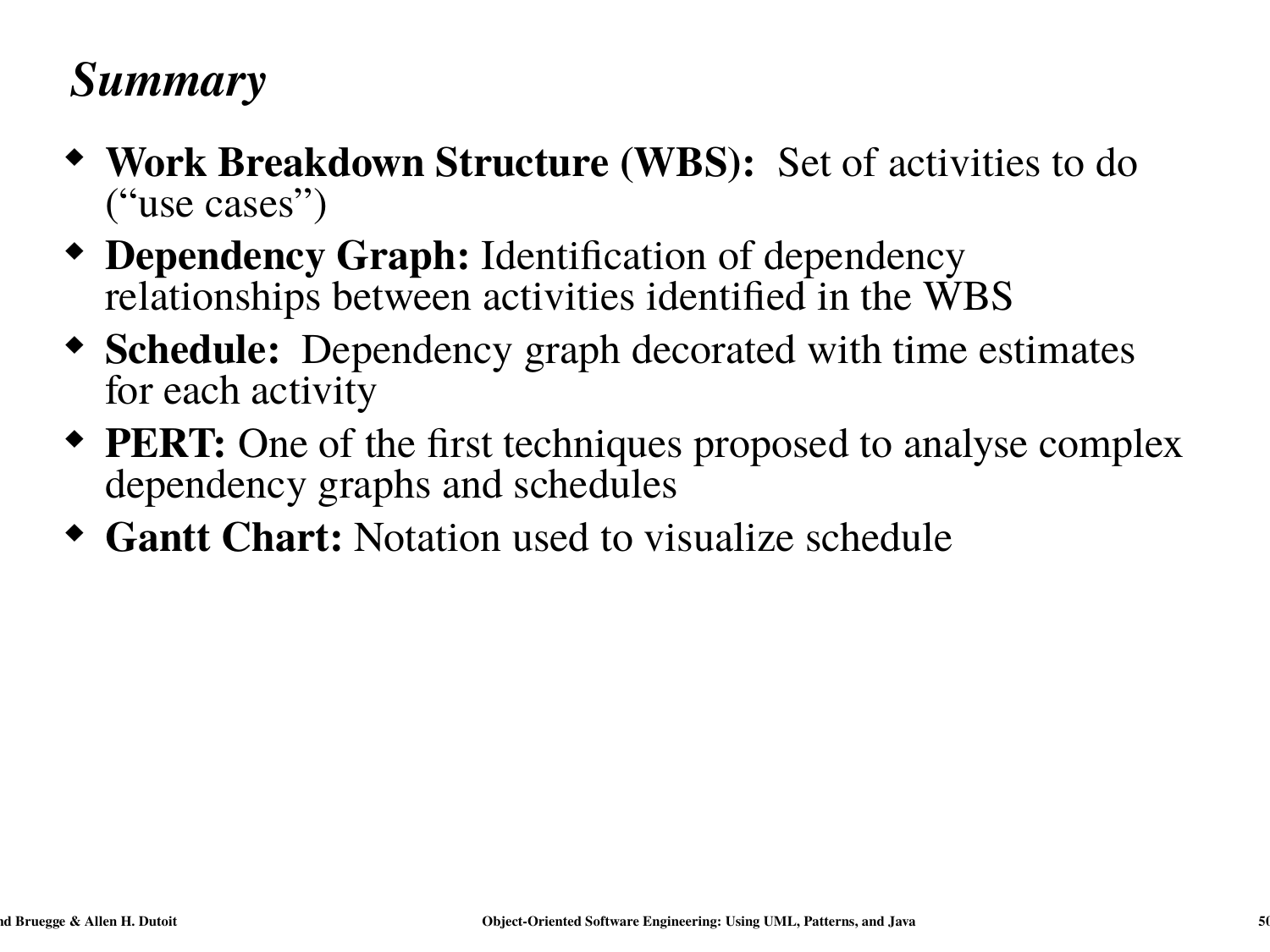

# Summary
Work Breakdown Structure (WBS):  Set of activities to do  (“use cases”)
Dependency Graph: Identification of dependency relationships between activities identified in the WBS
Schedule:  Dependency graph decorated with time estimates for each activity
PERT: One of the first techniques proposed to analyse complex dependency graphs and schedules
Gantt Chart: Notation used to visualize schedule